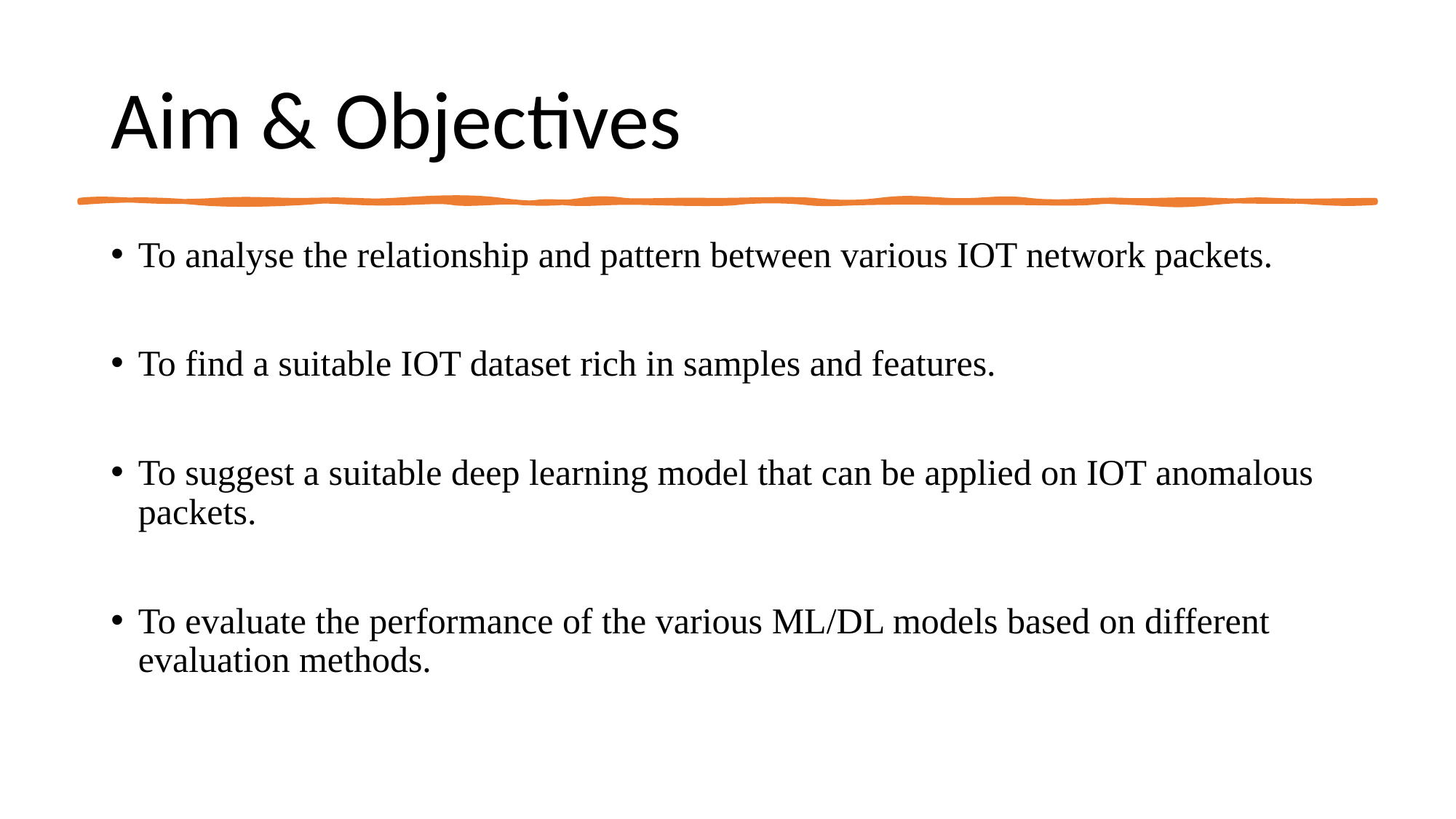

# Aim & Objectives

To analyse the relationship and pattern between various IOT network packets.

To find a suitable IOT dataset rich in samples and features.

To suggest a suitable deep learning model that can be applied on IOT anomalous packets.

To evaluate the performance of the various ML/DL models based on different evaluation methods.